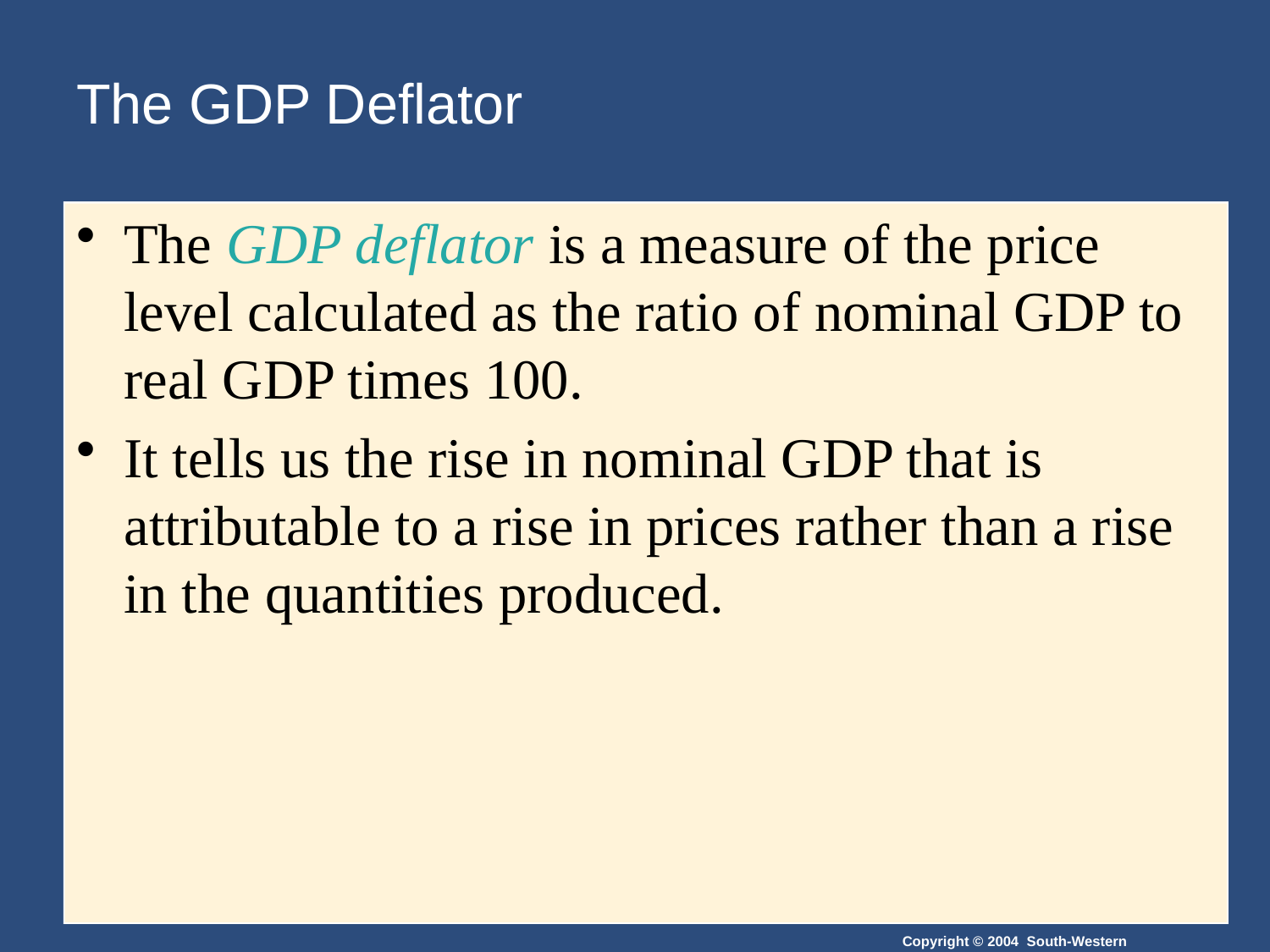

# The GDP Deflator
The GDP deflator is a measure of the price level calculated as the ratio of nominal GDP to real GDP times 100.
It tells us the rise in nominal GDP that is attributable to a rise in prices rather than a rise in the quantities produced.